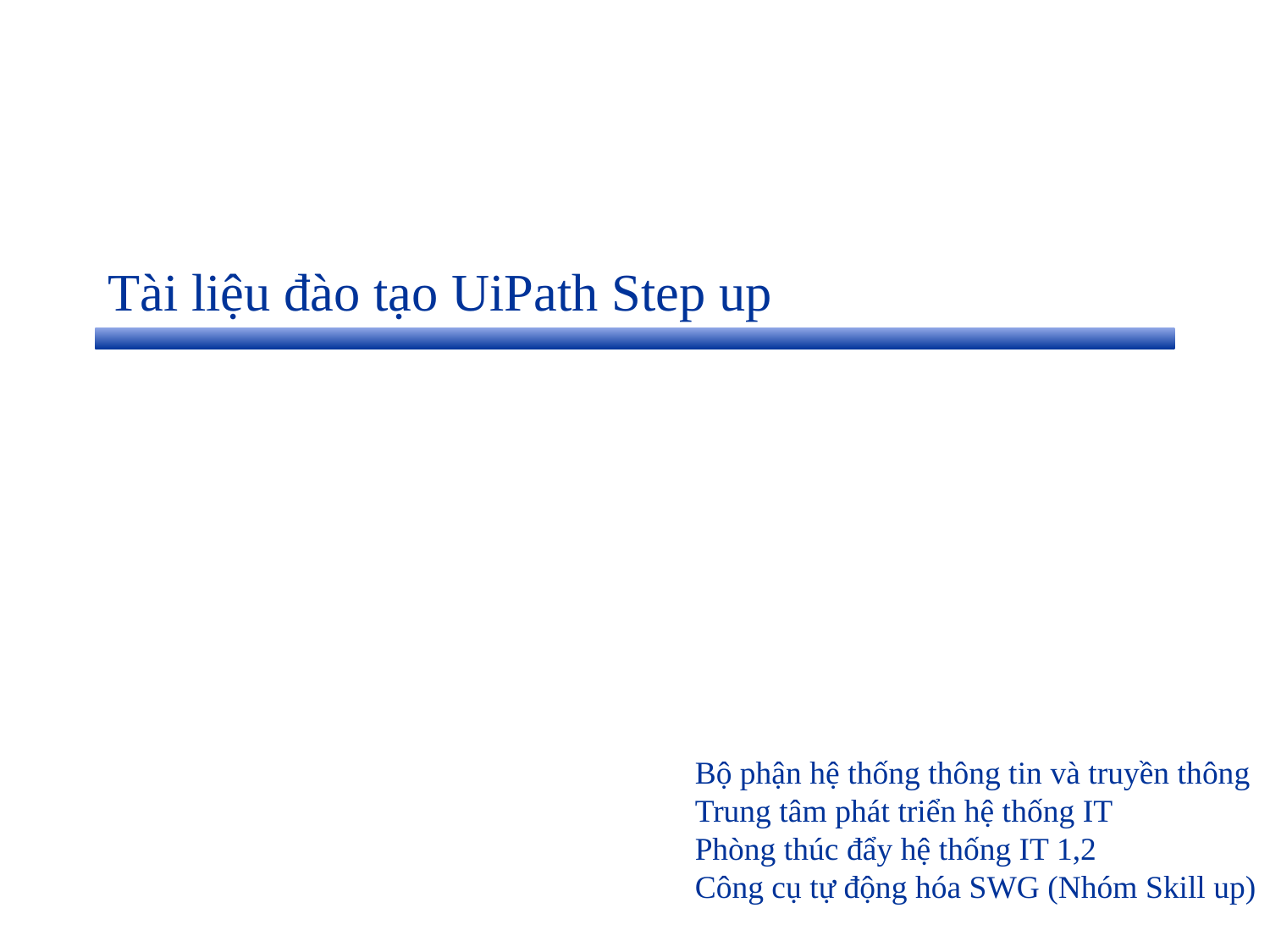

# Tài liệu đào tạo UiPath Step up
Bộ phận hệ thống thông tin và truyền thông
Trung tâm phát triển hệ thống IT
Phòng thúc đẩy hệ thống IT 1,2
Công cụ tự động hóa SWG (Nhóm Skill up)